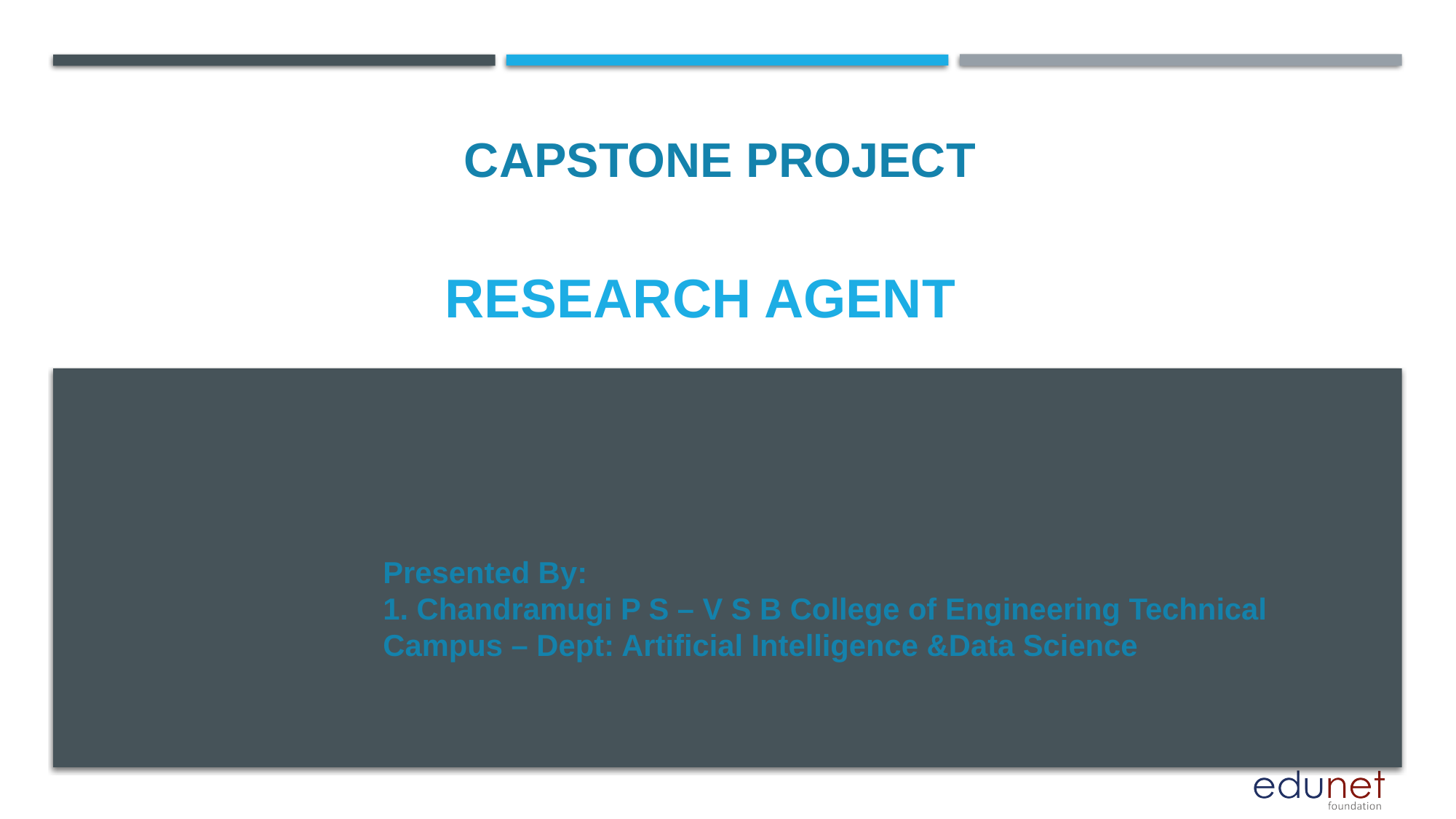

CAPSTONE PROJECT
# RESEARCH AGENT
Presented By:
1. Chandramugi P S – V S B College of Engineering Technical Campus – Dept: Artificial Intelligence &Data Science